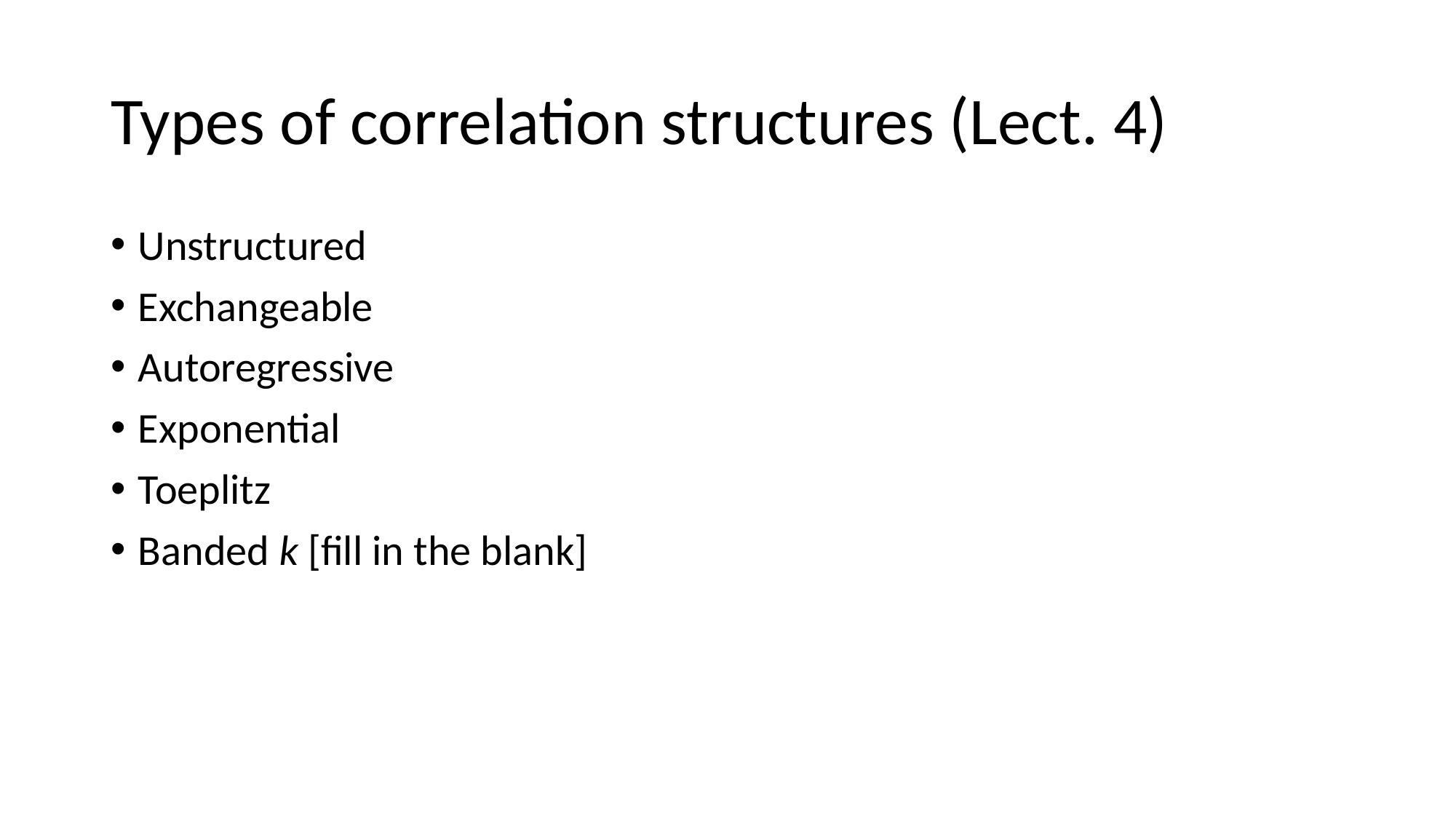

# Types of correlation structures (Lect. 4)
Unstructured
Exchangeable
Autoregressive
Exponential
Toeplitz
Banded k [fill in the blank]